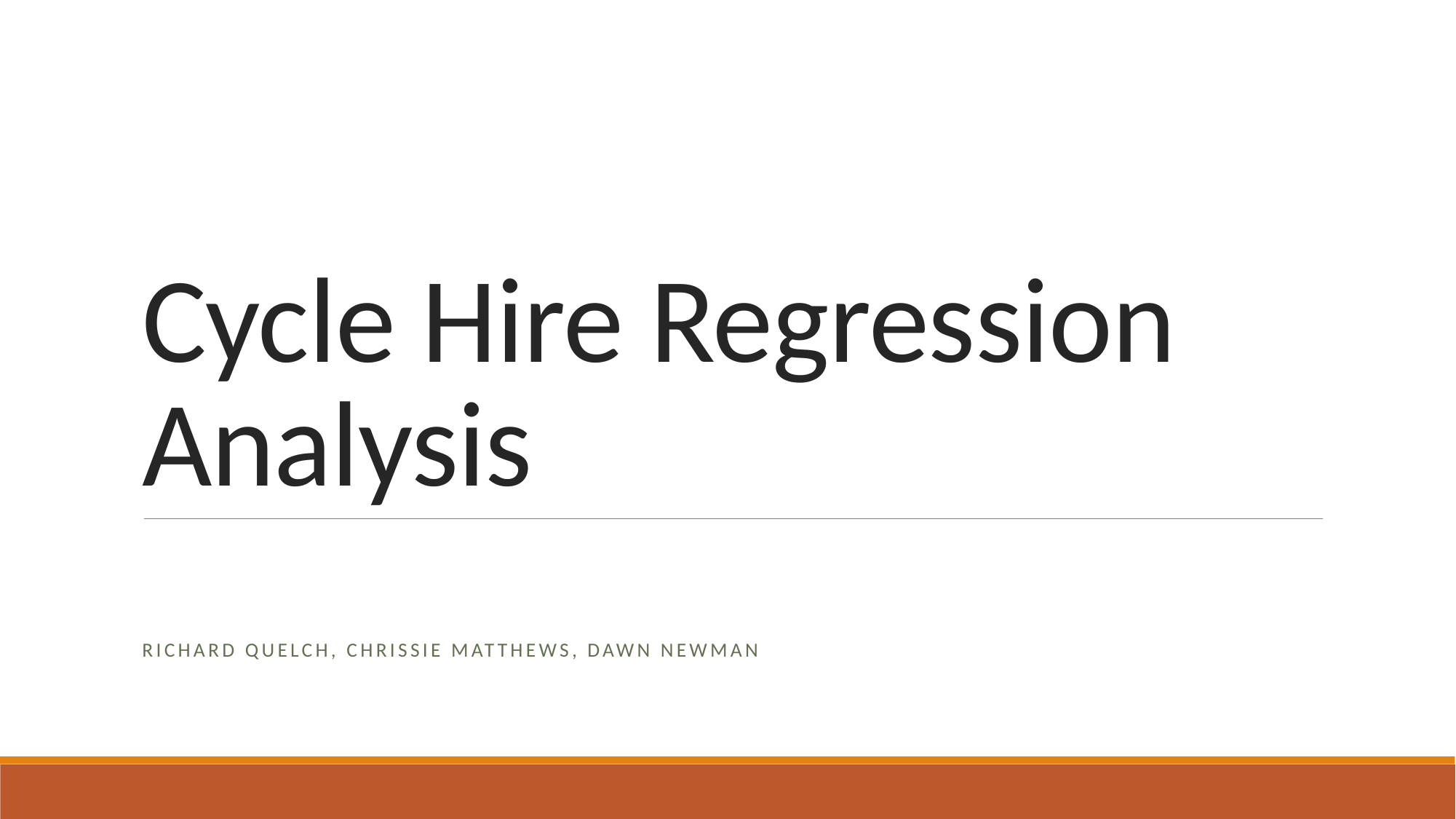

# Cycle Hire Regression Analysis

Richard Quelch, Chrissie Matthews, Dawn Newman